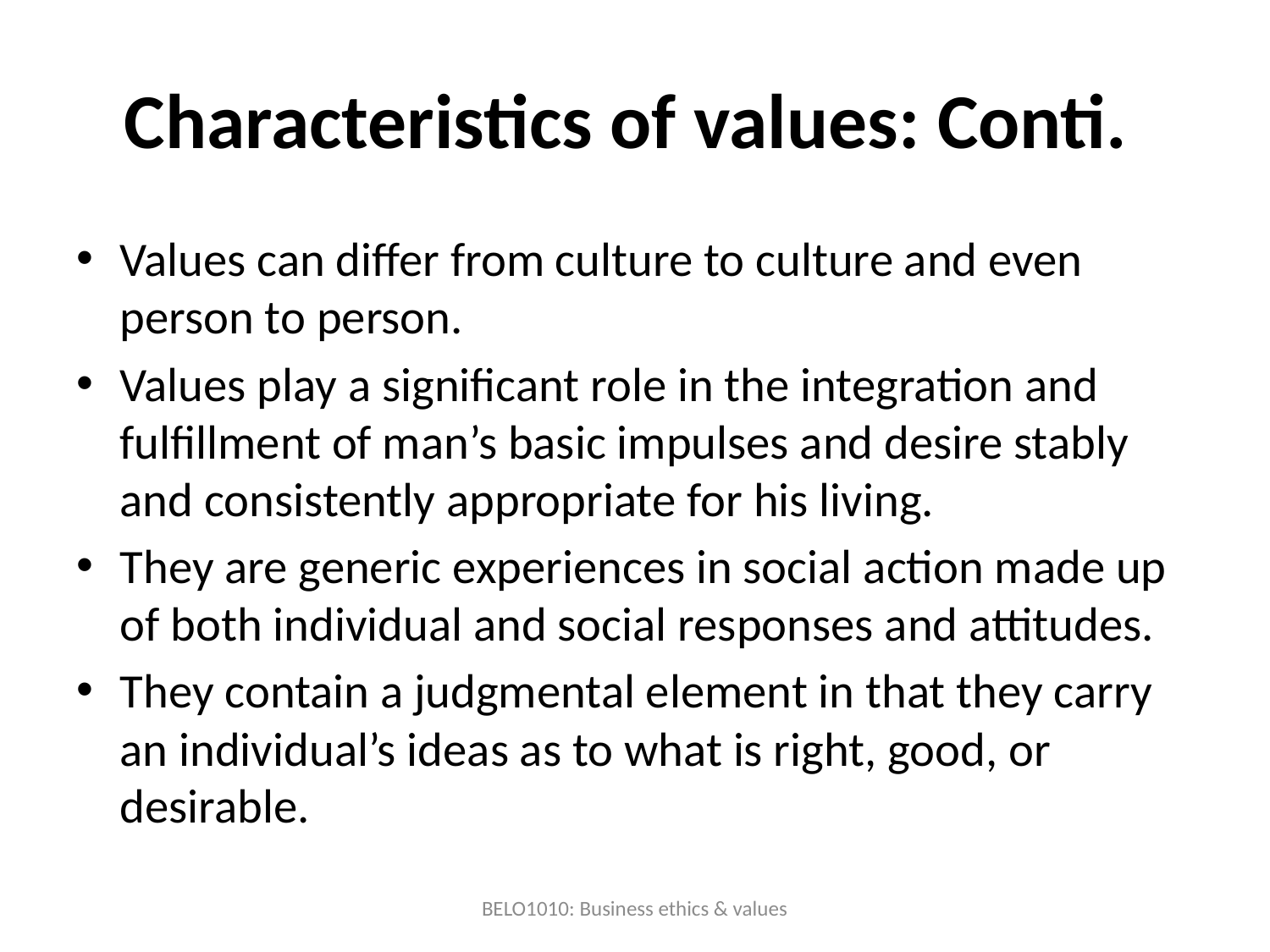

# Characteristics of values: Conti.
Values can differ from culture to culture and even person to person.
Values play a significant role in the integration and fulfillment of man’s basic impulses and desire stably and consistently appropriate for his living.
They are generic experiences in social action made up of both individual and social responses and attitudes.
They contain a judgmental element in that they carry an individual’s ideas as to what is right, good, or desirable.

BELO1010: Business ethics & values